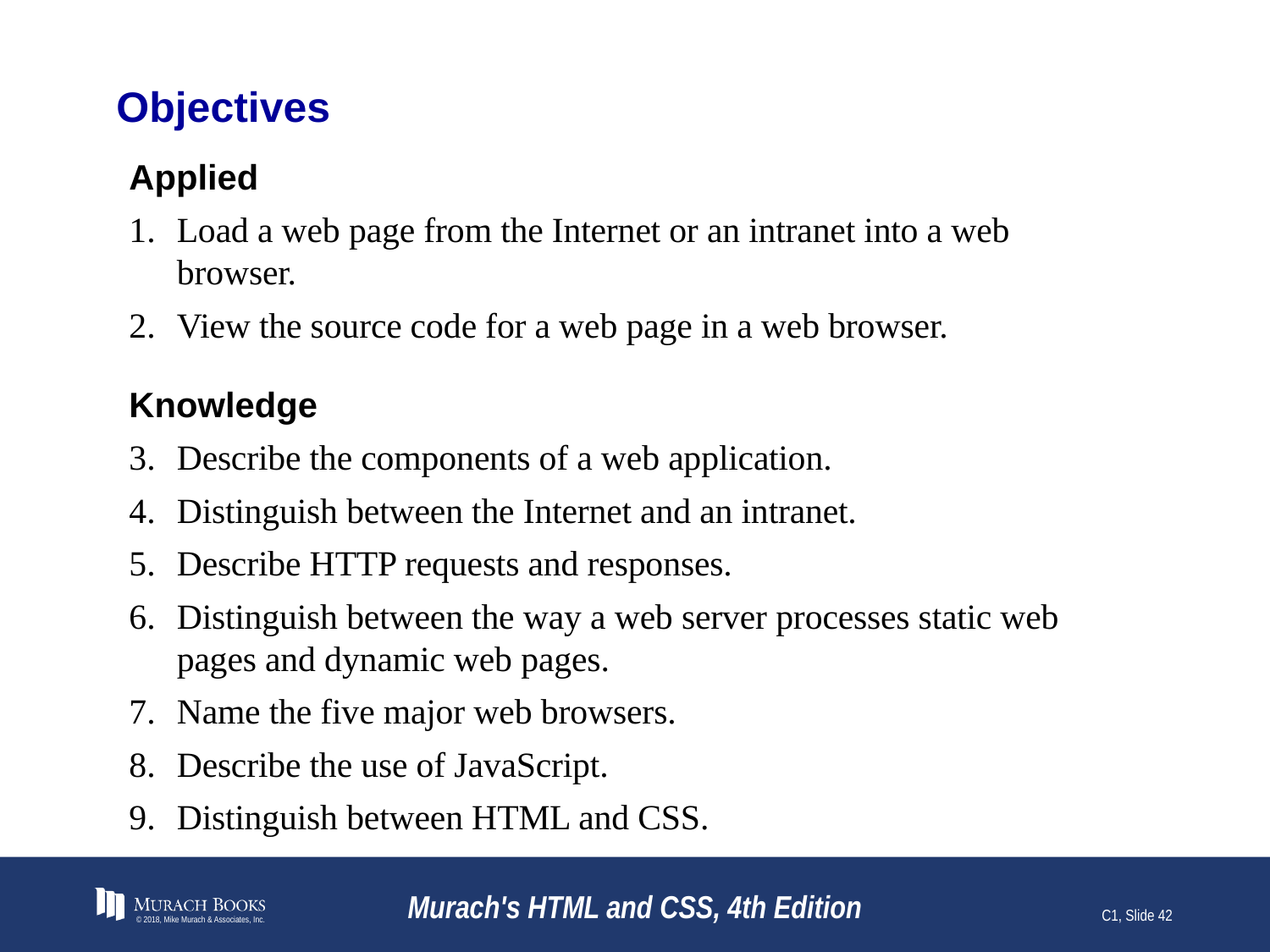

# Objectives
Applied
Load a web page from the Internet or an intranet into a web browser.
View the source code for a web page in a web browser.
Knowledge
Describe the components of a web application.
Distinguish between the Internet and an intranet.
Describe HTTP requests and responses.
Distinguish between the way a web server processes static web pages and dynamic web pages.
Name the five major web browsers.
Describe the use of JavaScript.
Distinguish between HTML and CSS.
© 2018, Mike Murach & Associates, Inc.
Murach's HTML and CSS, 4th Edition

C1, Slide 42